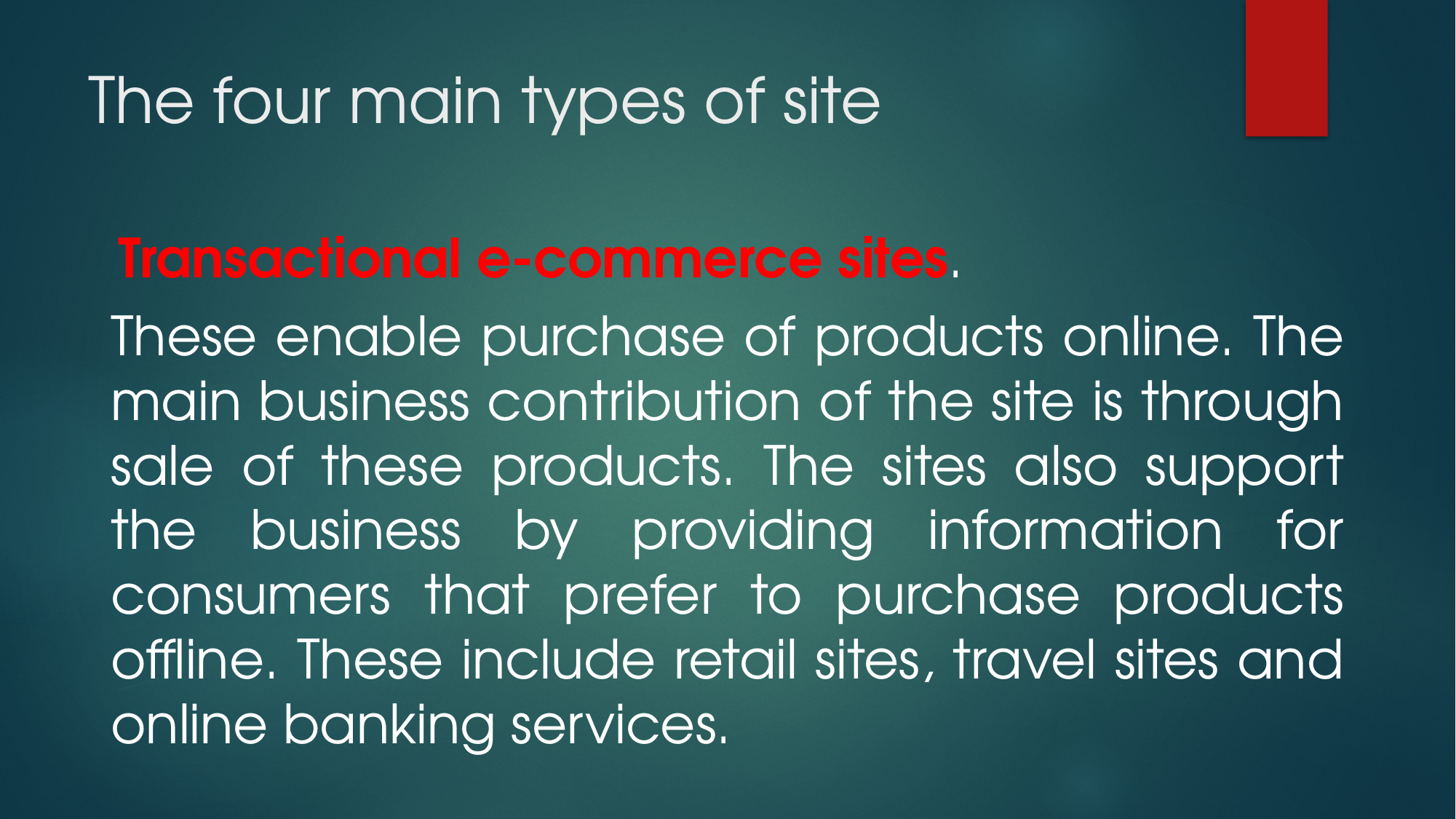

# The four main types of site
 Transactional e-commerce sites.
These enable purchase of products online. The main business contribution of the site is through sale of these products. The sites also support the business by providing information for consumers that prefer to purchase products offline. These include retail sites, travel sites and online banking services.